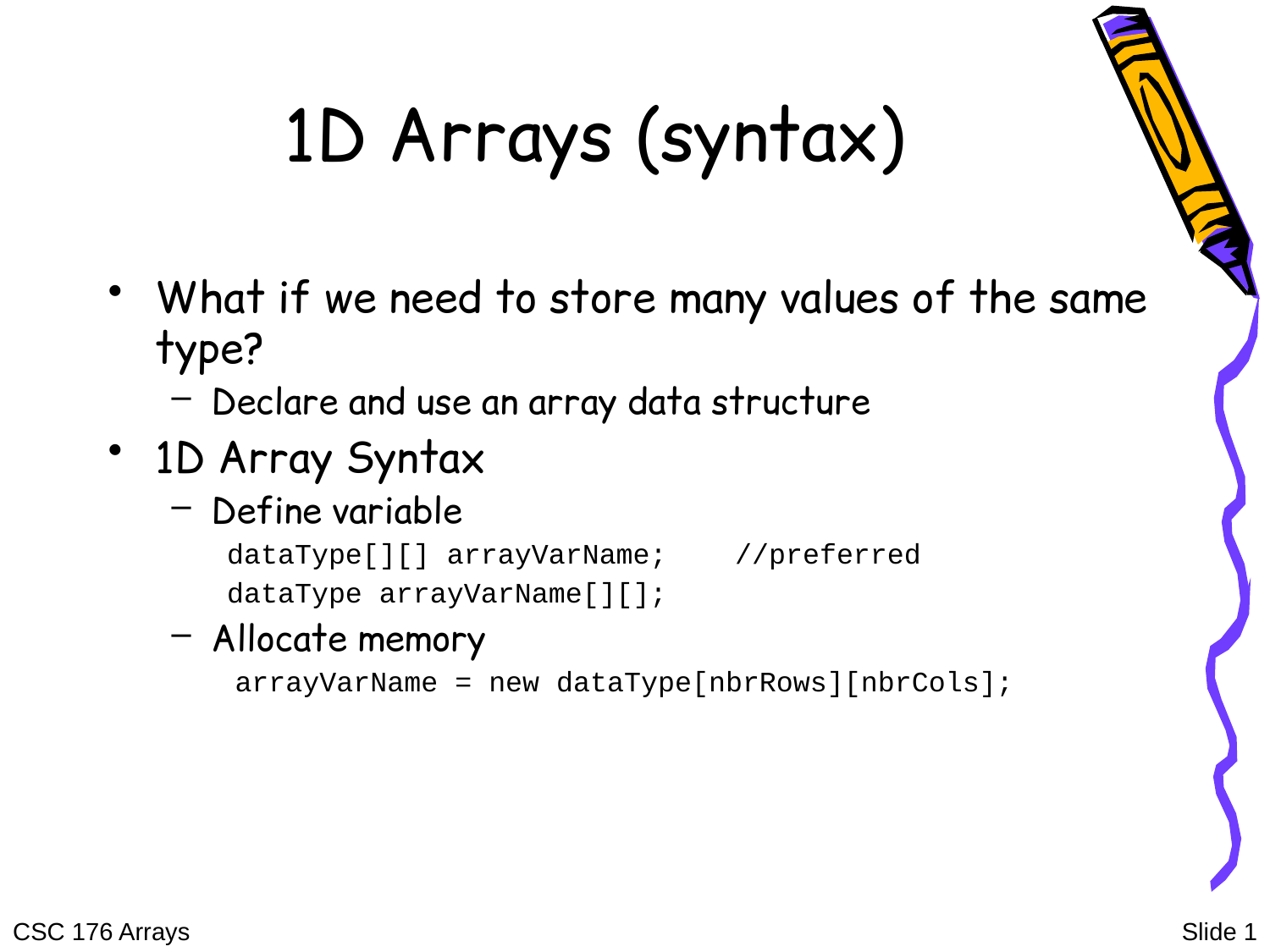

# 1D Arrays (syntax)
What if we need to store many values of the same type?
Declare and use an array data structure
1D Array Syntax
Define variable
dataType[][] arrayVarName;	//preferred
dataType arrayVarName[][];
Allocate memory
arrayVarName = new dataType[nbrRows][nbrCols];